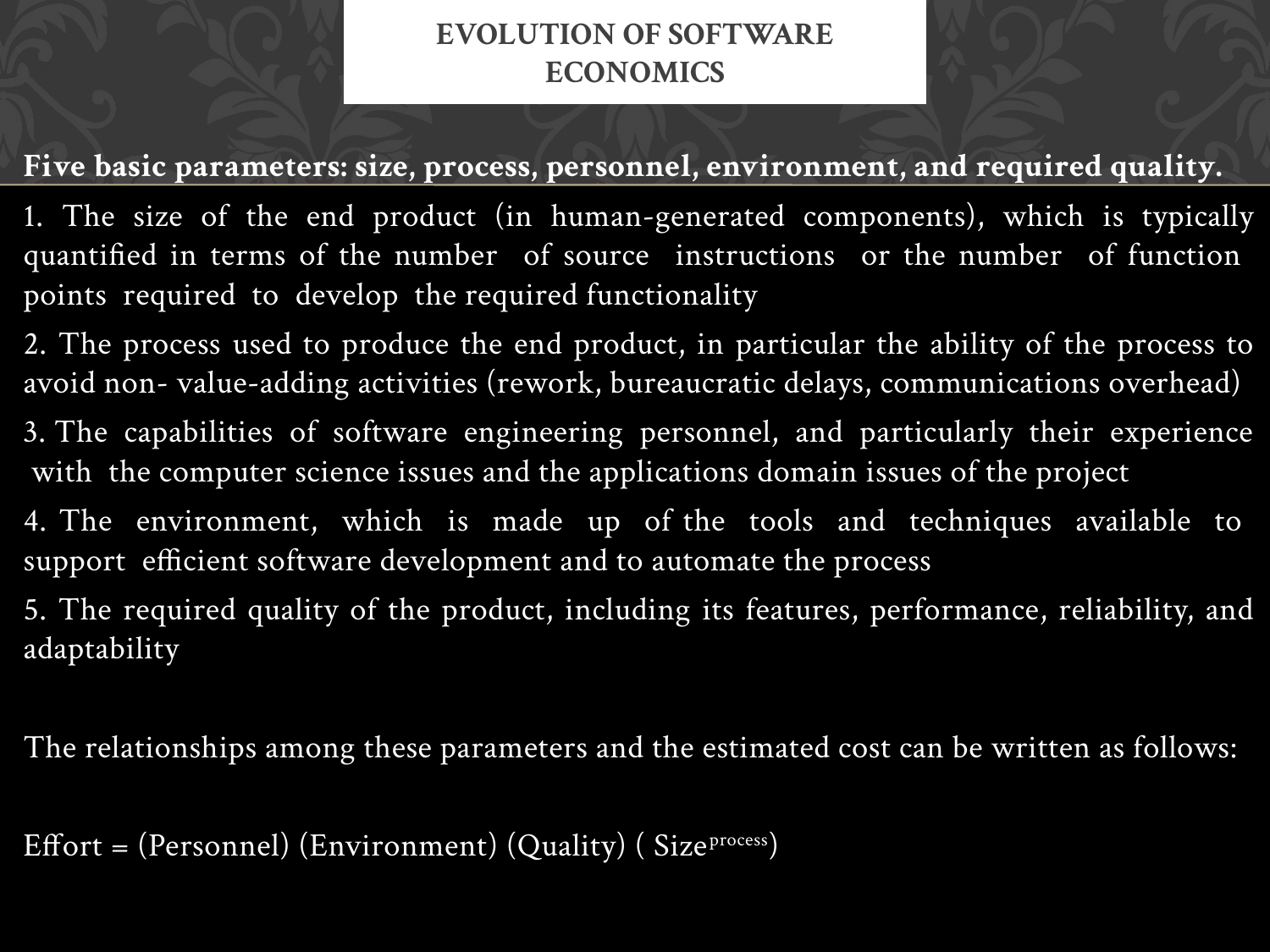

# Evolution Of Software Economics
Five basic parameters: size, process, personnel, environment, and required quality.
1. The size of the end product (in human-generated components), which is typically quantified in terms of the number  of source  instructions  or the number  of function  points  required  to  develop  the required functionality
2. The process used to produce the end product, in particular the ability of the process to avoid non- value-adding activities (rework, bureaucratic delays, communications overhead)
3. The  capabilities  of  software  engineering  personnel,  and  particularly  their  experience  with  the computer science issues and the applications domain issues of the project
4. The  environment,  which  is  made  up  of the  tools  and  techniques  available  to  support  efficient software development and to automate the process
5. The required quality of the product, including its features, performance, reliability, and adaptability

The relationships among these parameters and the estimated cost can be written as follows:

Effort = (Personnel) (Environment) (Quality) ( Sizeprocess)